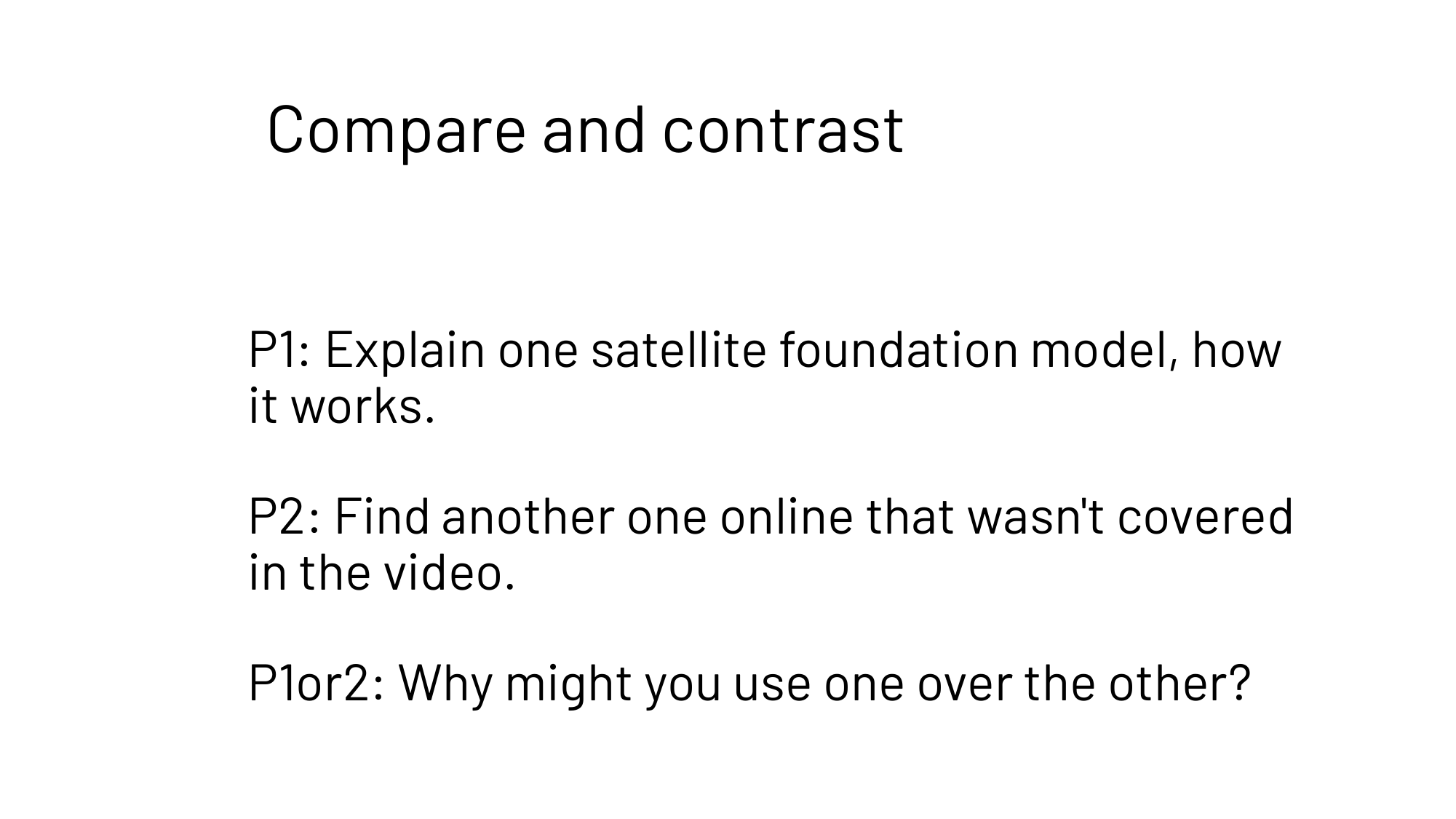

Compare and contrast
P1: Explain one satellite foundation model, how it works.

P2: Find another one online that wasn't covered in the video.

P1or2: Why might you use one over the other?